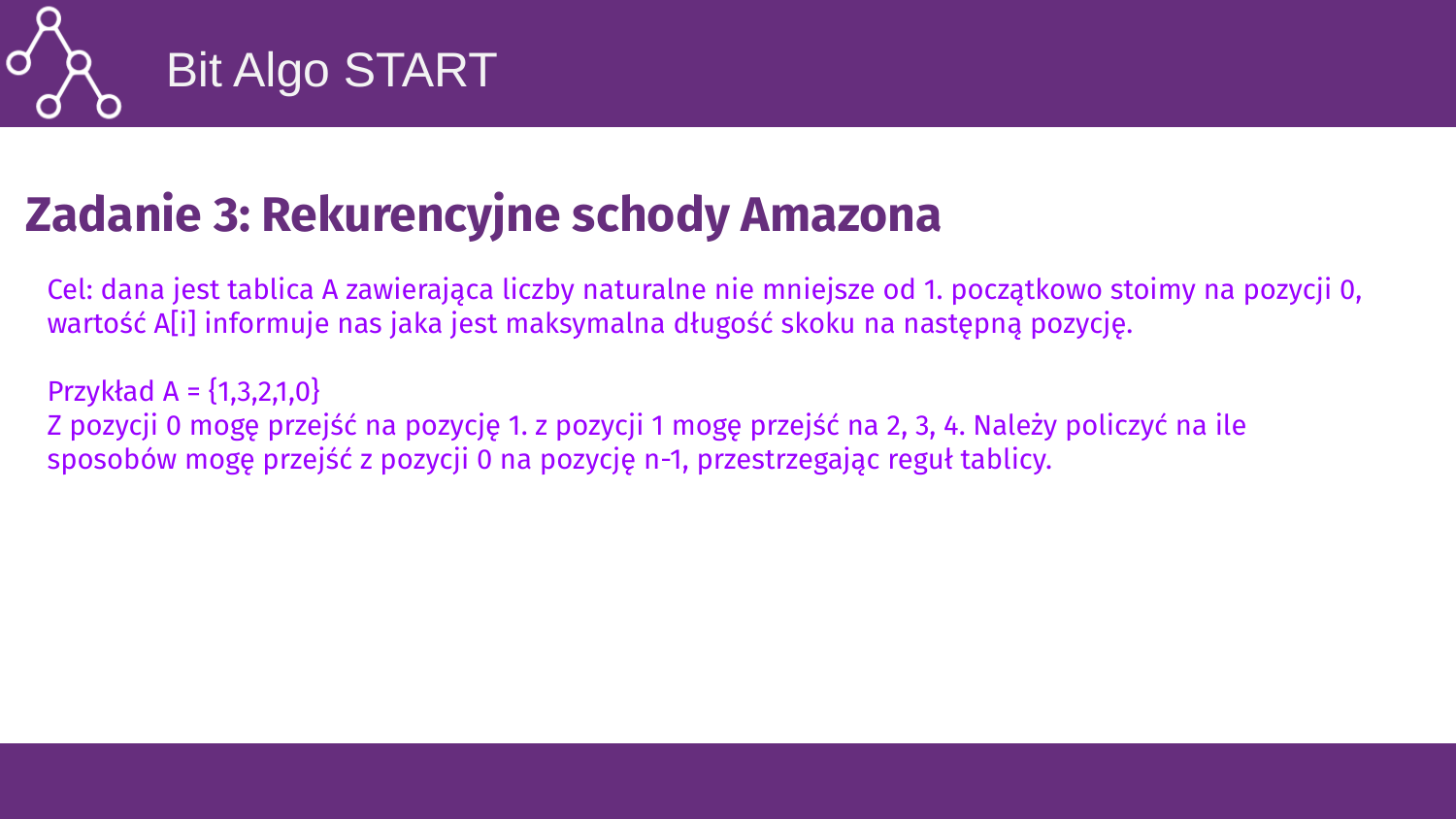

# Zadanie 3: Rekurencyjne schody Amazona

Cel: dana jest tablica A zawierająca liczby naturalne nie mniejsze od 1. początkowo stoimy na pozycji 0, wartość A[i] informuje nas jaka jest maksymalna długość skoku na następną pozycję.

Przykład A = {1,3,2,1,0}
Z pozycji 0 mogę przejść na pozycję 1. z pozycji 1 mogę przejść na 2, 3, 4. Należy policzyć na ile sposobów mogę przejść z pozycji 0 na pozycję n-1, przestrzegając reguł tablicy.